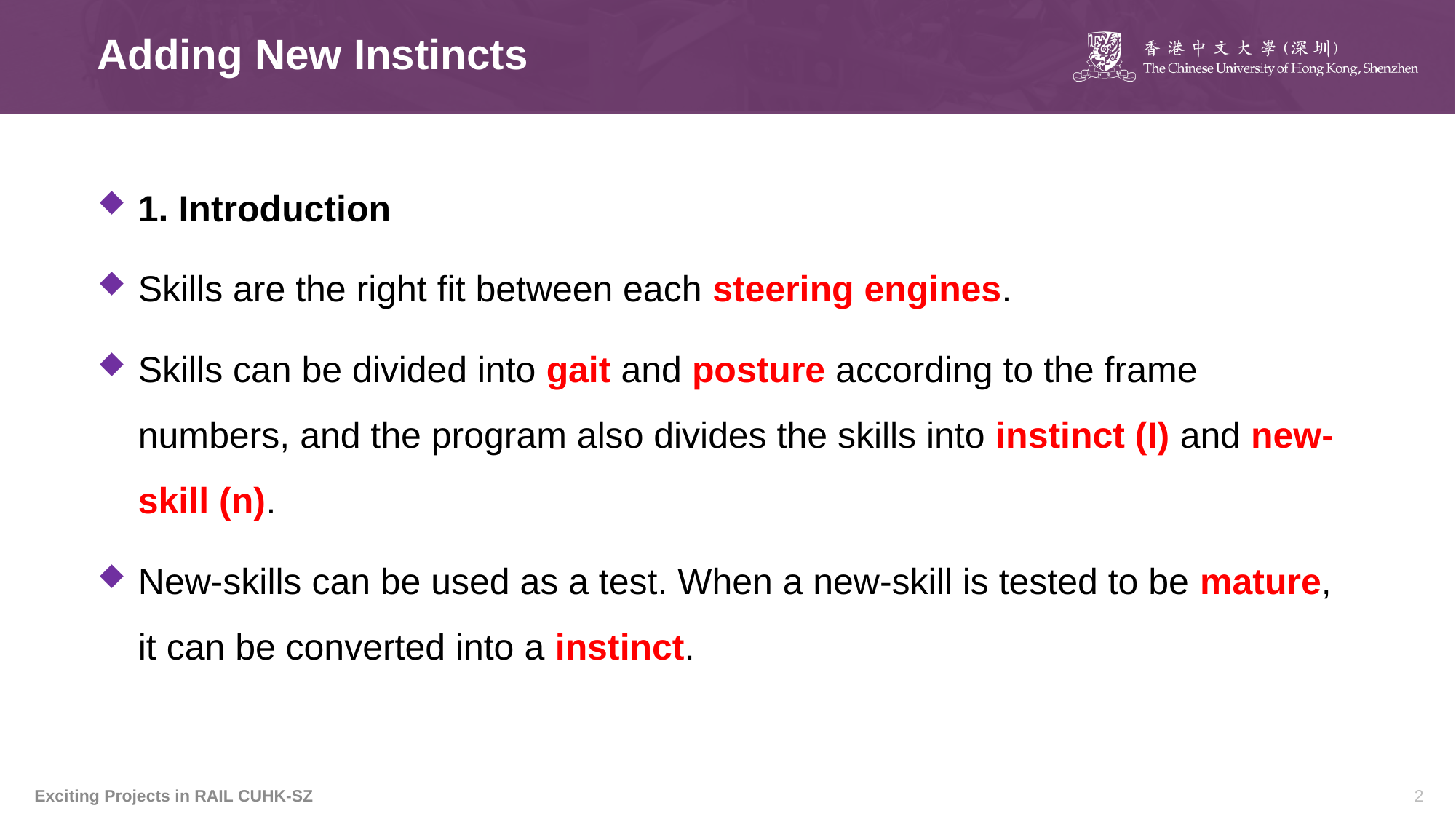

# Adding New Instincts
1. Introduction
Skills are the right fit between each steering engines.
Skills can be divided into gait and posture according to the frame numbers, and the program also divides the skills into instinct (I) and new-skill (n).
New-skills can be used as a test. When a new-skill is tested to be mature, it can be converted into a instinct.
Exciting Projects in RAIL CUHK-SZ
2